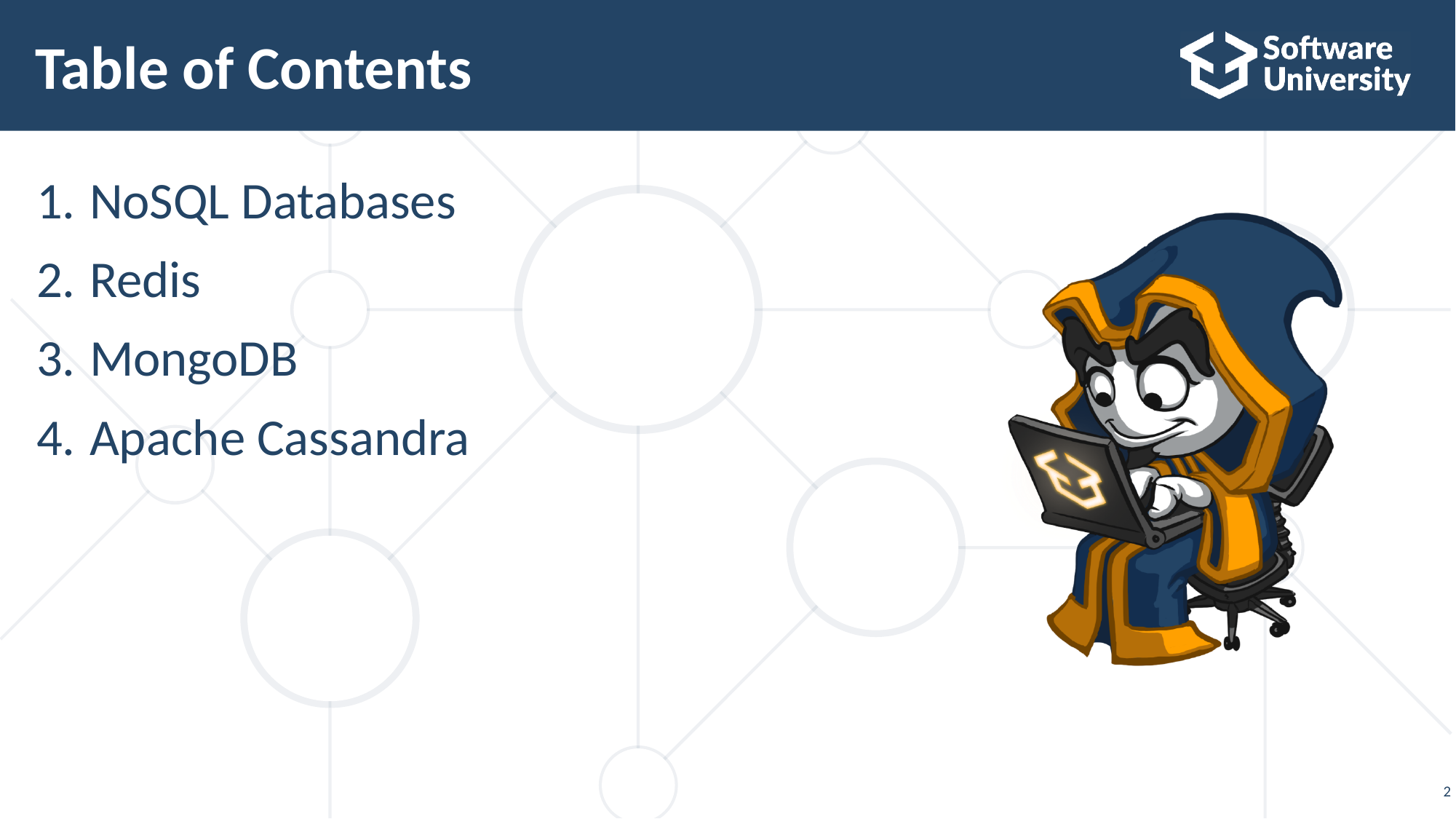

# Table of Contents
NoSQL Databases
Redis
MongoDB
Apache Cassandra
2